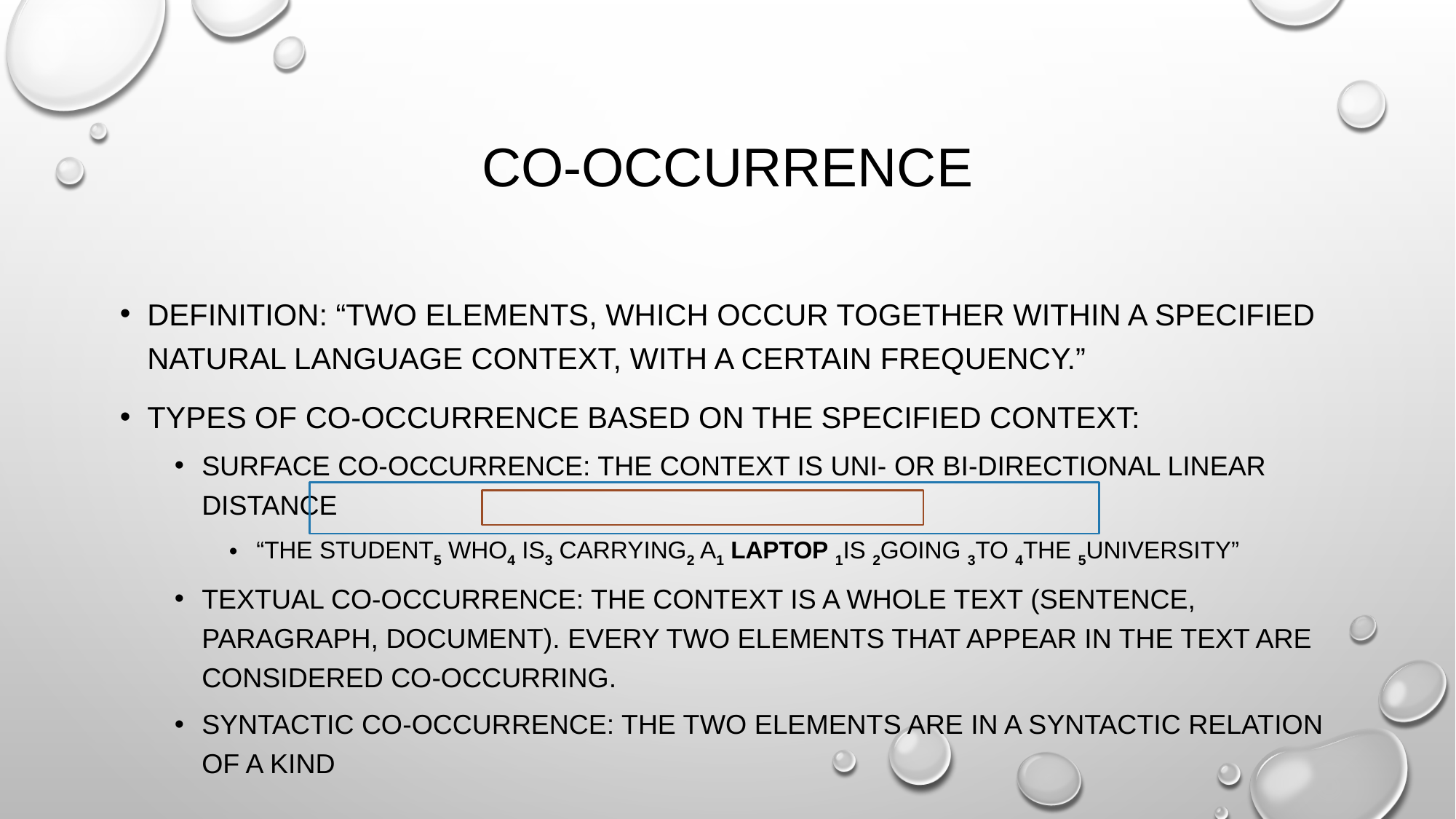

# Co-occurrence
Definition: “Two elements, which occur together within a specified natural language context, with a certain frequency.”
Types of co-occurrence based on the specified context:
Surface co-occurrence: the context is uni- or bi-directional linear distance
“The student5 who4 is3 carrying2 a1 laptop 1is 2going 3to 4the 5university”
Textual co-occurrence: The context is a whole text (sentence, paragraph, document). Every two elements that appear in the text are considered co-occurring.
Syntactic co-occurrence: The two elements are in a syntactic relation of a kind